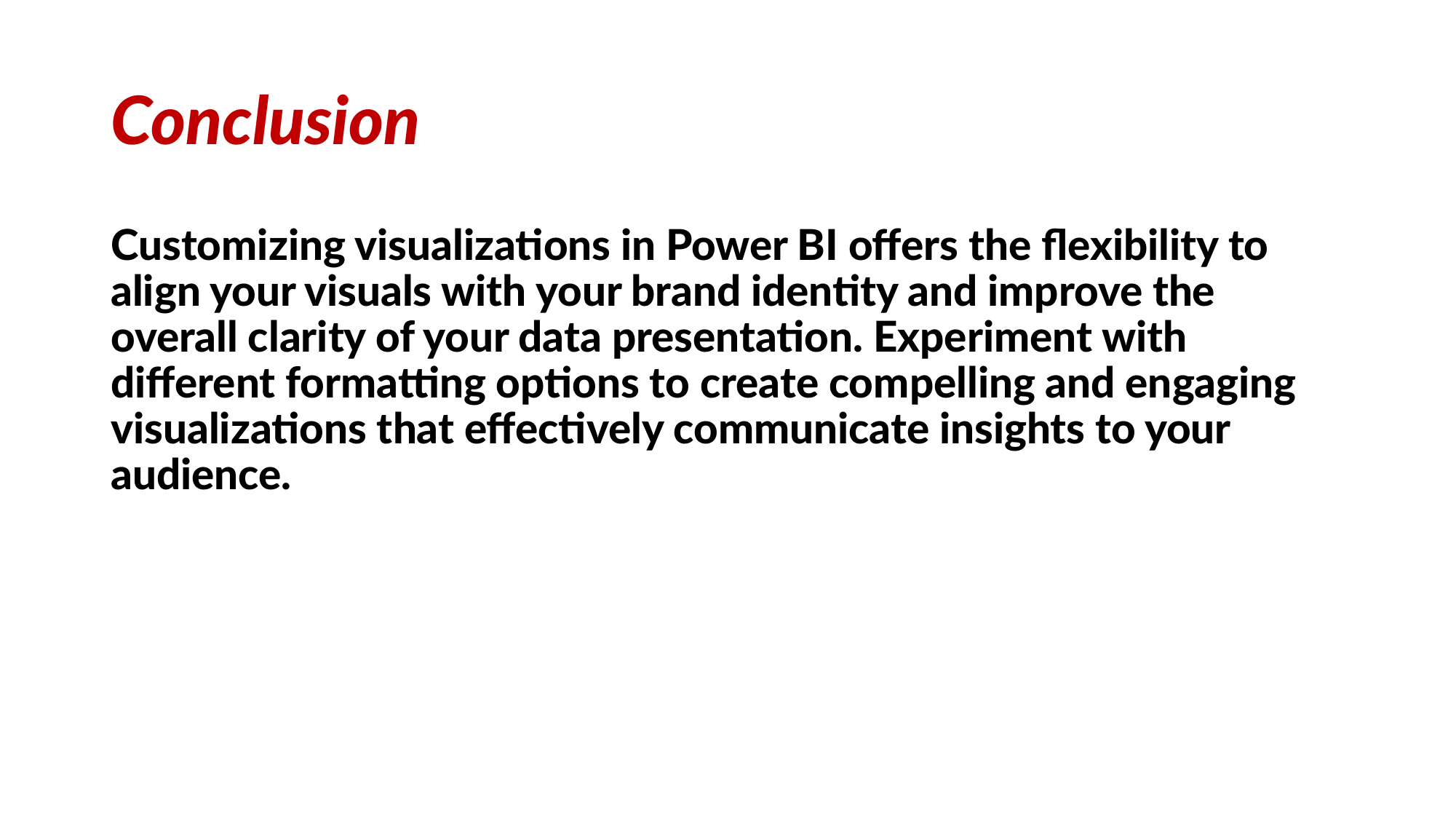

# Conclusion
Customizing visualizations in Power BI offers the flexibility to align your visuals with your brand identity and improve the overall clarity of your data presentation. Experiment with different formatting options to create compelling and engaging visualizations that effectively communicate insights to your audience.